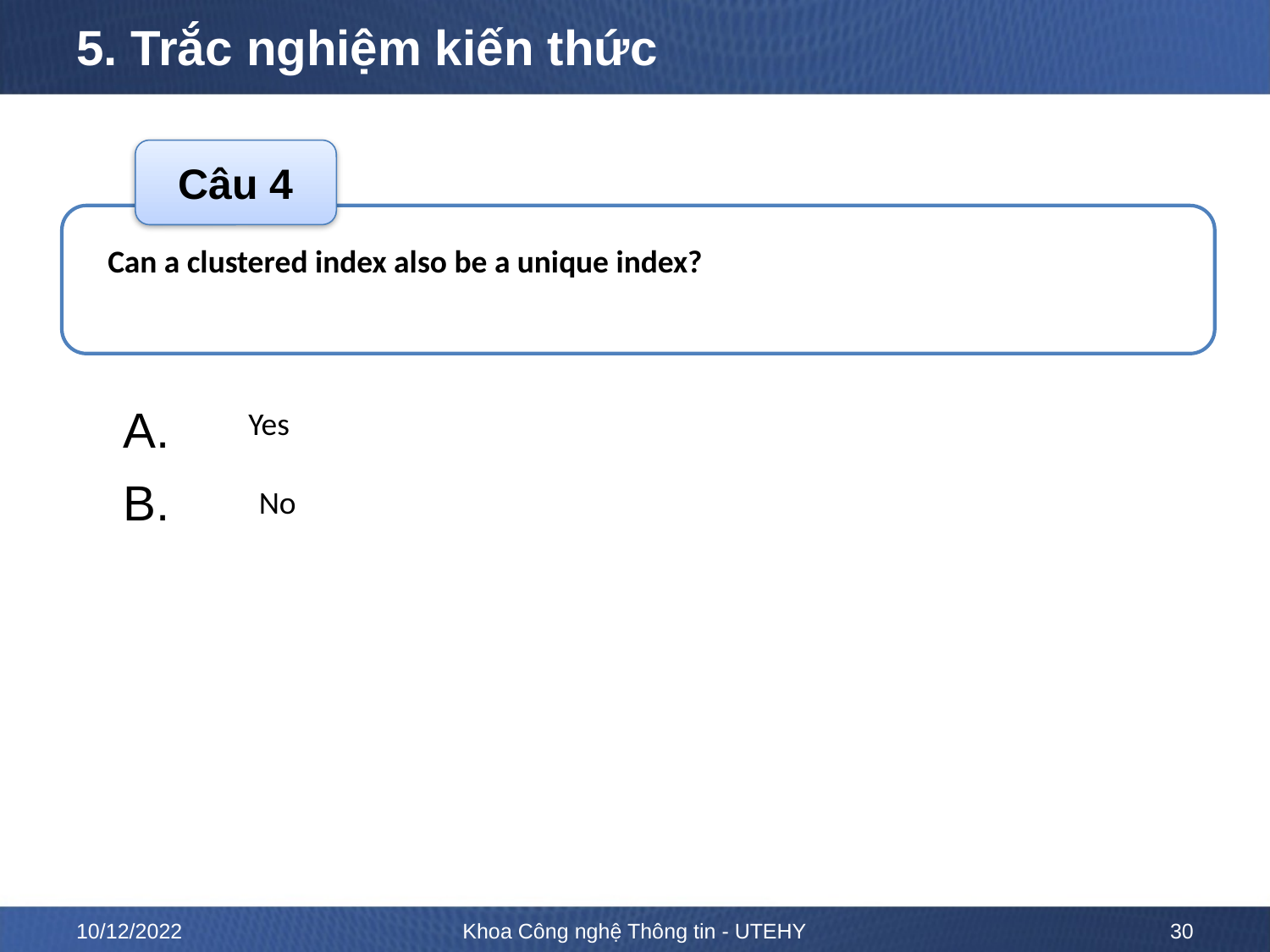

# 5. Trắc nghiệm kiến thức
Câu 4

Can a clustered index also be a unique index?
A.
B.
Yes
No

ĐÁP ÁN
A
10/12/2022
Khoa Công nghệ Thông tin - UTEHY
30